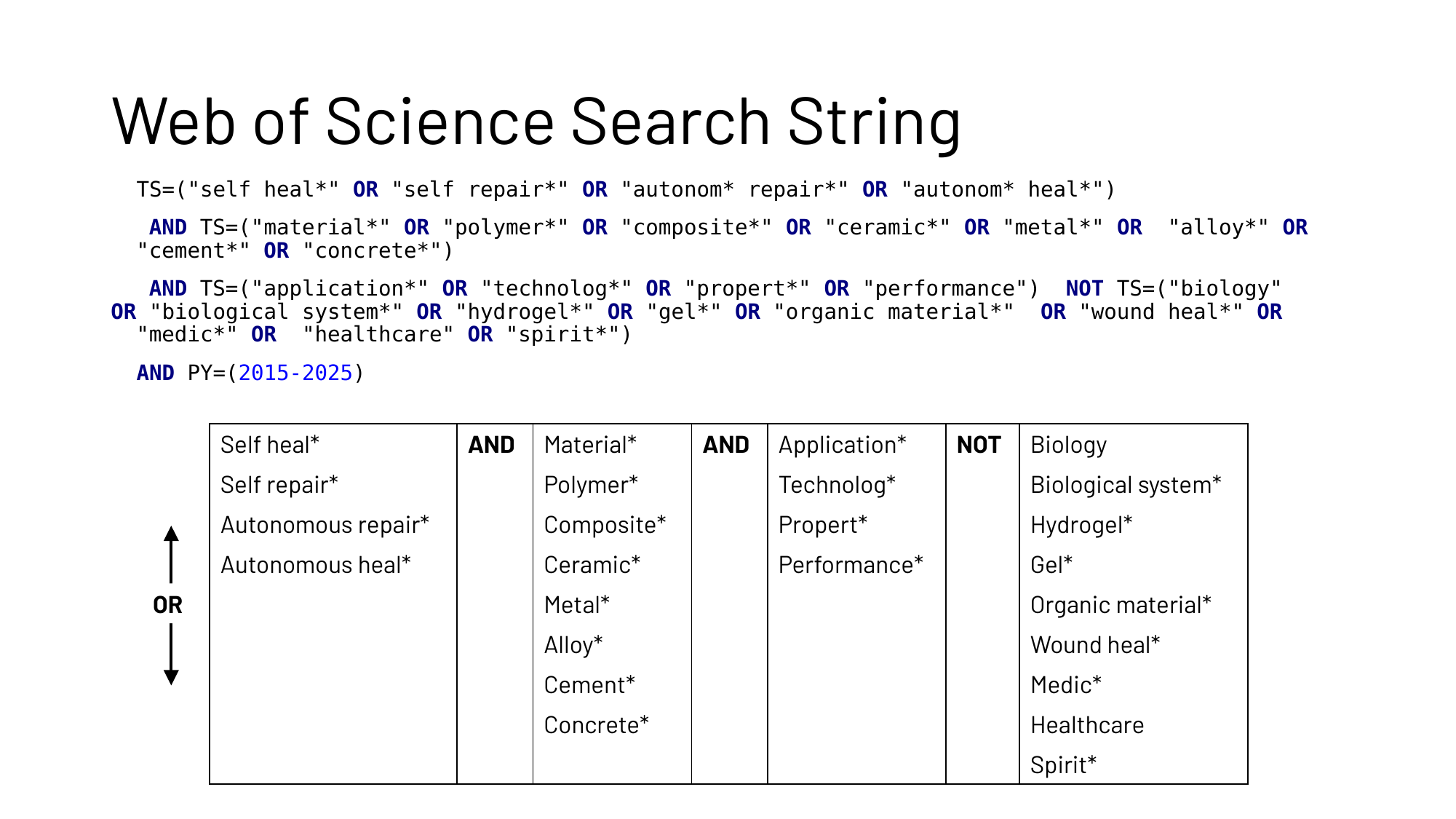

# Web of Science Search String
  TS=("self heal*" OR "self repair*" OR "autonom* repair*" OR "autonom* heal*")
   AND TS=("material*" OR "polymer*" OR "composite*" OR "ceramic*" OR "metal*" OR  "alloy*" OR   "cement*" OR "concrete*")
   AND TS=("application*" OR "technolog*" OR "propert*" OR "performance")  NOT TS=("biology"   OR "biological system*" OR "hydrogel*" OR "gel*" OR "organic material*"  OR "wound heal*" OR   "medic*" OR  "healthcare" OR "spirit*")
  AND PY=(2015-2025)

| Self heal\* | AND | Material\* | AND | Application\* | NOT | Biology |
| --- | --- | --- | --- | --- | --- | --- |
| Self repair\* |  | Polymer\* |  | Technolog\* |  | Biological system\* |
| Autonomous repair\* |  | Composite\* |  | Propert\* |  | Hydrogel\* |
| Autonomous heal\* |  | Ceramic\* |  | Performance\* |  | Gel\* |
|  |  | Metal\* |  |  |  | Organic material\* |
|  |  | Alloy\* |  |  |  | Wound heal\* |
|  |  | Cement\* |  |  |  | Medic\* |
|  |  | Concrete\* |  |  |  | Healthcare |
|  |  |  |  |  |  | Spirit\* |
OR